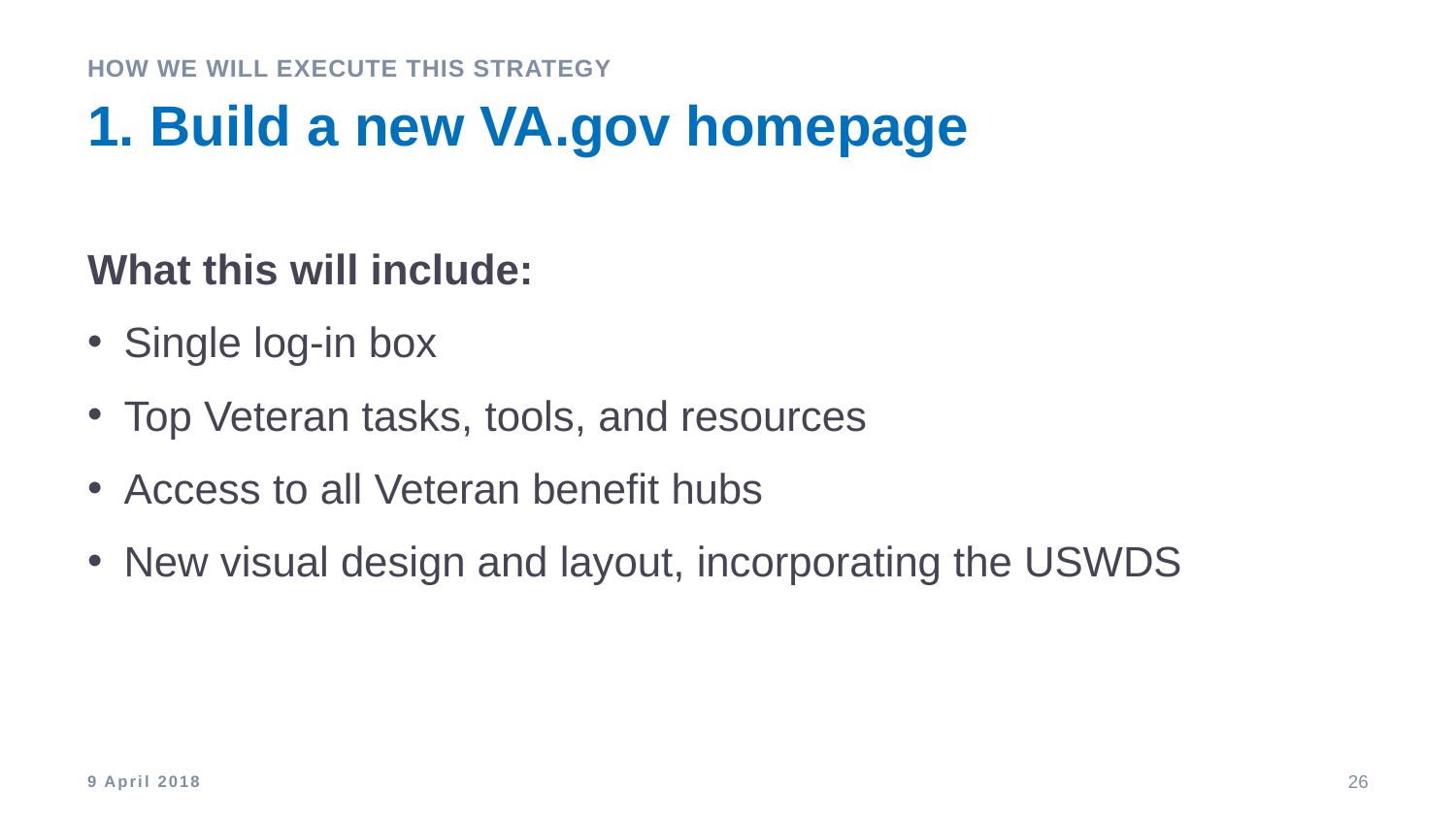

HOW WE WILL EXECUTE THIS STRATEGY
# 1. Build a new VA.gov homepage
What this will include:
Single log-in box
Top Veteran tasks, tools, and resources
Access to all Veteran benefit hubs
New visual design and layout, incorporating the USWDS
9 April 2018

26